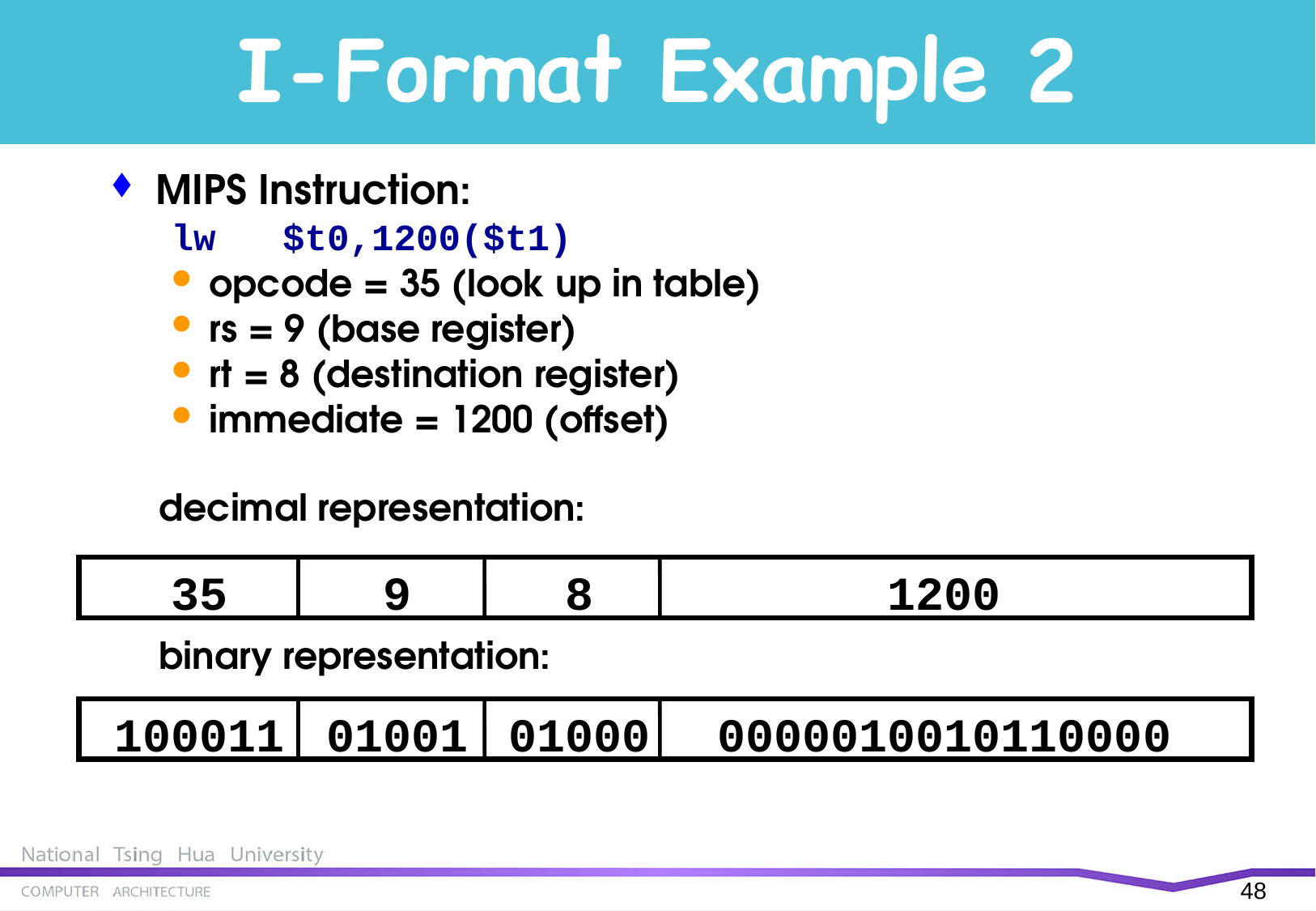

# I-Format Example 2
MIPS Instruction:
lw   $t0,1200($t1)
opcode = 35 (look up in table)
rs = 9 (base register)
rt = 8 (destination register)
immediate = 1200 (offset)
decimal representation:

35
9
8
1200

binary representation:

100011
01001
01000
0000010010110000

48